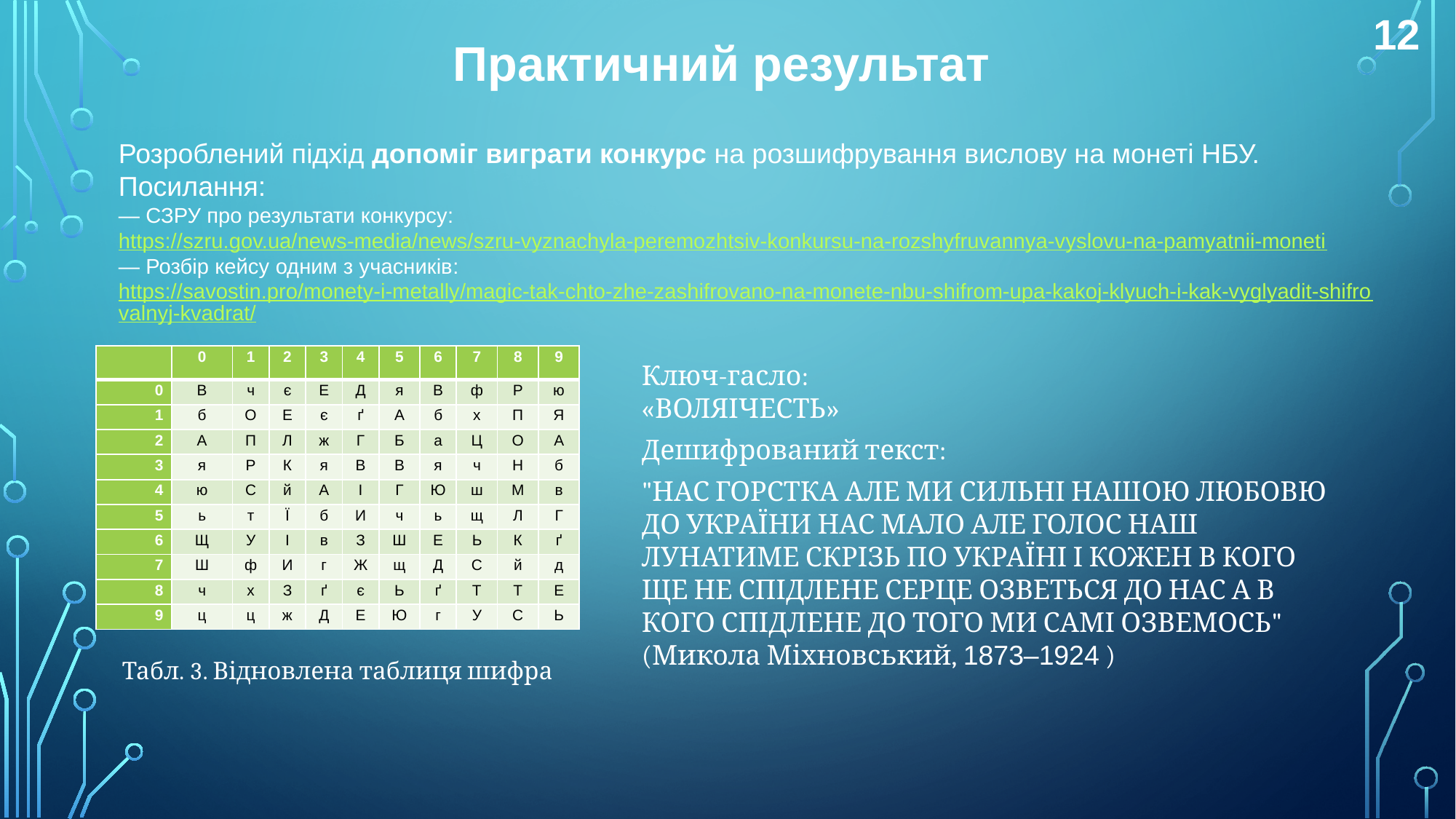

12
Практичний результат
Розроблений підхід допоміг виграти конкурс на розшифрування вислову на монеті НБУ.
Посилання:
— СЗРУ про результати конкурсу: https://szru.gov.ua/news-media/news/szru-vyznachyla-peremozhtsiv-konkursu-na-rozshyfruvannya-vyslovu-na-pamyatnii-moneti
— Розбір кейсу одним з учасників: https://savostin.pro/monety-i-metally/magic-tak-chto-zhe-zashifrovano-na-monete-nbu-shifrom-upa-kakoj-klyuch-i-kak-vyglyadit-shifrovalnyj-kvadrat/
|  | 0 | 1 | 2 | 3 | 4 | 5 | 6 | 7 | 8 | 9 |
| --- | --- | --- | --- | --- | --- | --- | --- | --- | --- | --- |
| 0 | В | ч | є | Е | Д | я | В | ф | Р | ю |
| 1 | б | О | Е | є | ґ | А | б | х | П | Я |
| 2 | А | П | Л | ж | Г | Б | а | Ц | О | А |
| 3 | я | Р | К | я | В | В | я | ч | Н | б |
| 4 | ю | С | й | А | І | Г | Ю | ш | М | в |
| 5 | ь | т | Ї | б | И | ч | ь | щ | Л | Г |
| 6 | Щ | У | І | в | З | Ш | Е | Ь | К | ґ |
| 7 | Ш | ф | И | г | Ж | щ | Д | С | й | д |
| 8 | ч | х | З | ґ | є | Ь | ґ | Т | Т | Е |
| 9 | ц | ц | ж | Д | Е | Ю | г | У | С | Ь |
Ключ-гасло: «ВОЛЯІЧЕСТЬ»
Дешифрований текст:
"НАС ГОРСТКА АЛЕ МИ СИЛЬНІ НАШОЮ ЛЮБОВЮ ДО УКРАЇНИ НАС МАЛО АЛЕ ГОЛОС НАШ ЛУНАТИМЕ СКРІЗЬ ПО УКРАЇНІ І КОЖЕН В КОГО ЩЕ НЕ СПІДЛЕНЕ СЕРЦЕ ОЗВЕТЬСЯ ДО НАС А В КОГО СПІДЛЕНЕ ДО ТОГО МИ САМІ ОЗВЕМОСЬ"  (Микола Міхновський, 1873–1924 )
Табл. 3. Відновлена таблиця шифра